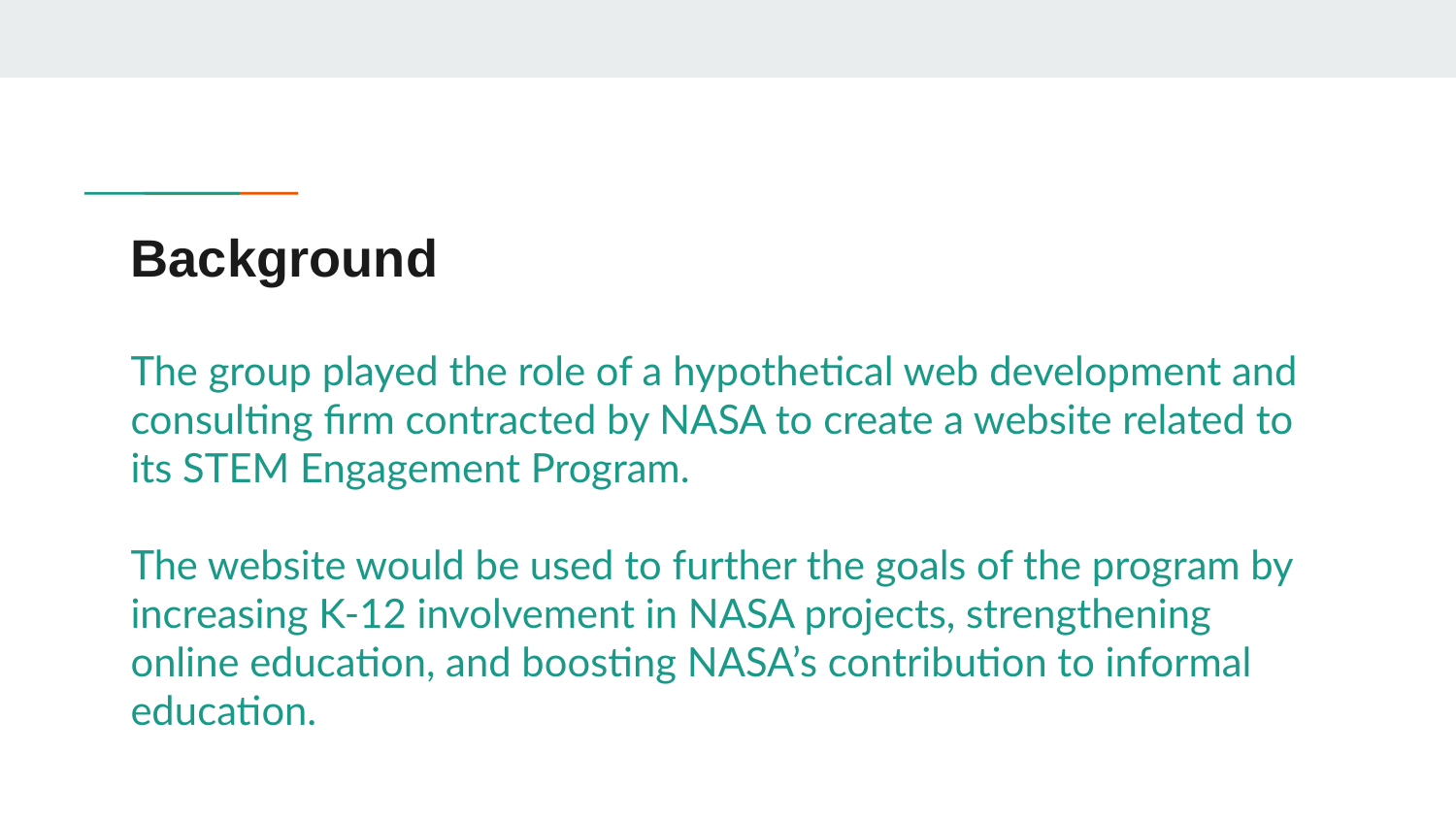

# Background
The group played the role of a hypothetical web development and consulting firm contracted by NASA to create a website related to its STEM Engagement Program.

The website would be used to further the goals of the program by increasing K-12 involvement in NASA projects, strengthening online education, and boosting NASA’s contribution to informal education.